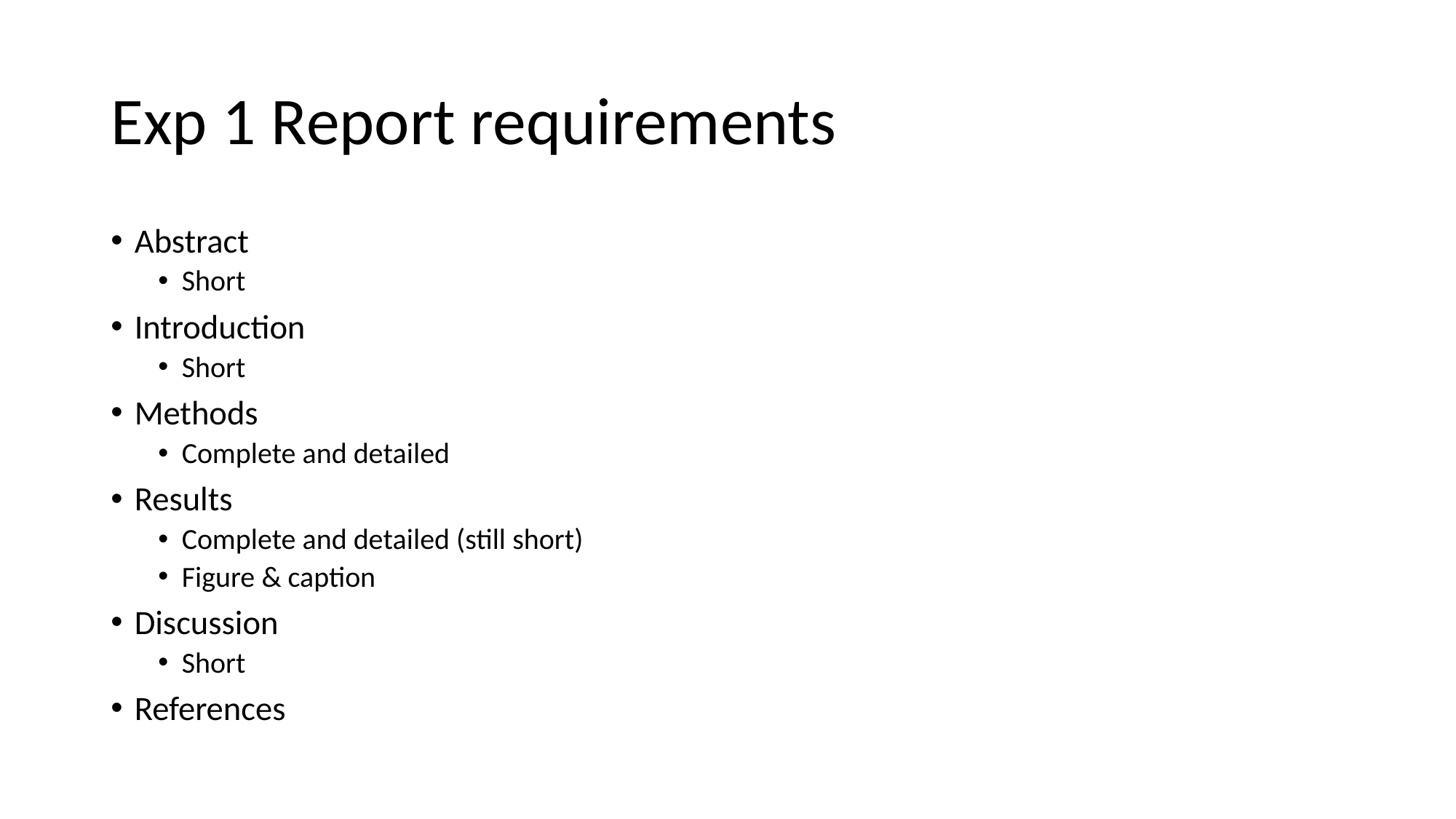

# Exp 1 Report requirements
Abstract
Short
Introduction
Short
Methods
Complete and detailed
Results
Complete and detailed (still short)
Figure & caption
Discussion
Short
References